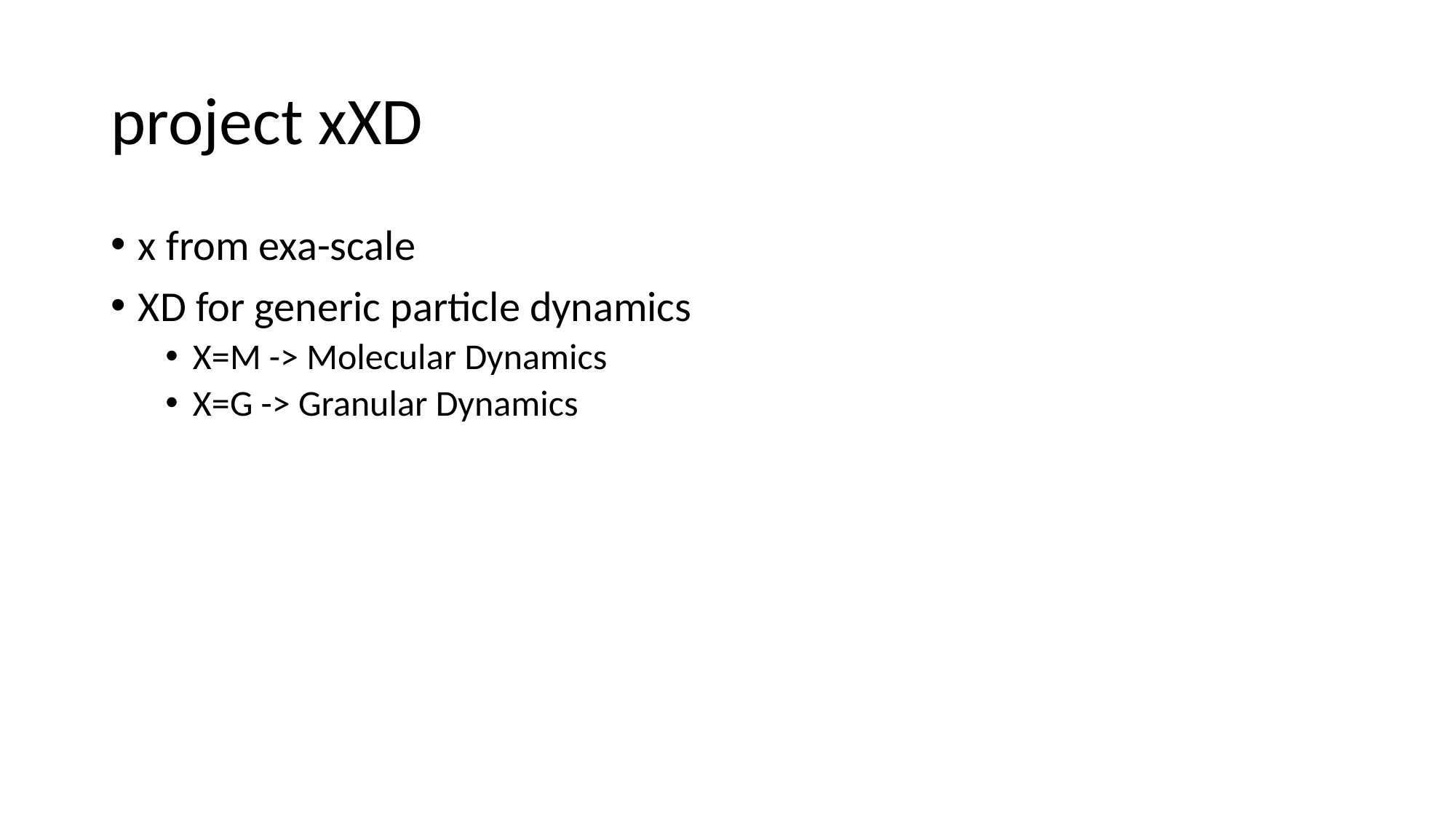

# project xXD
x from exa-scale
XD for generic particle dynamics
X=M -> Molecular Dynamics
X=G -> Granular Dynamics